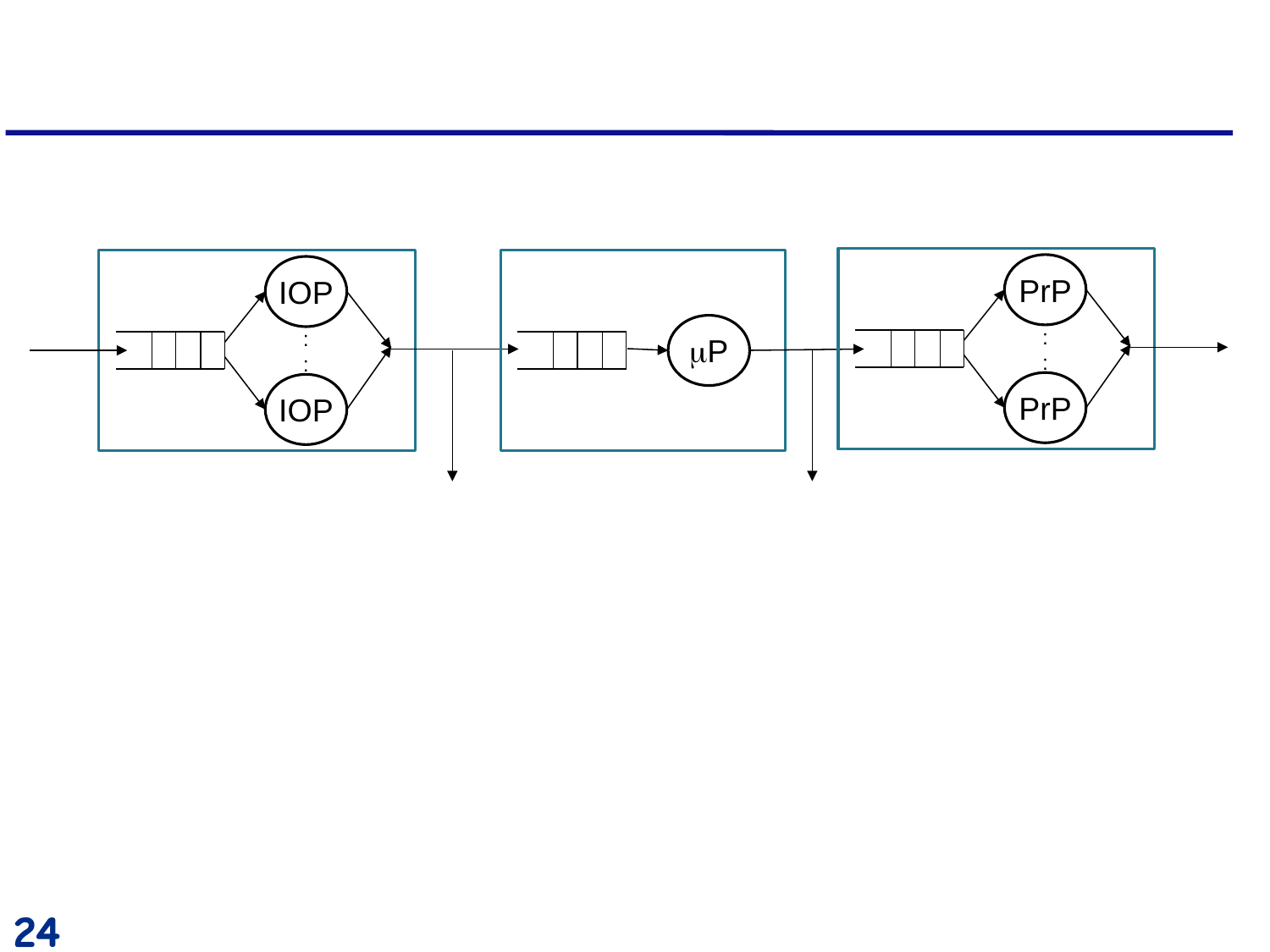

#

PrP
:
:
PrP

IOP
:
:
IOP

μP
24